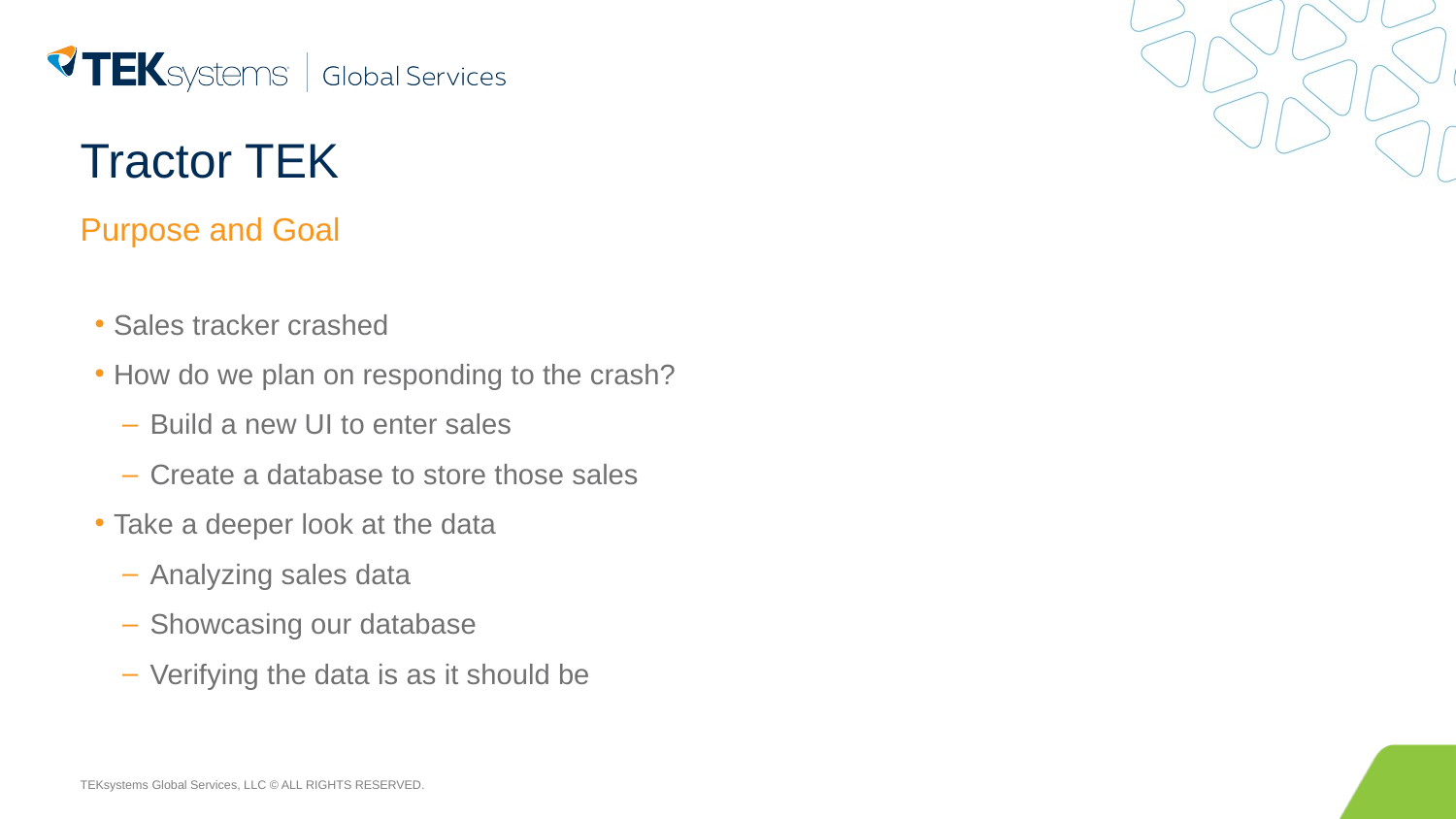

# Tractor TEK
Purpose and Goal
Sales tracker crashed
How do we plan on responding to the crash?
Build a new UI to enter sales
Create a database to store those sales
Take a deeper look at the data
Analyzing sales data
Showcasing our database
Verifying the data is as it should be